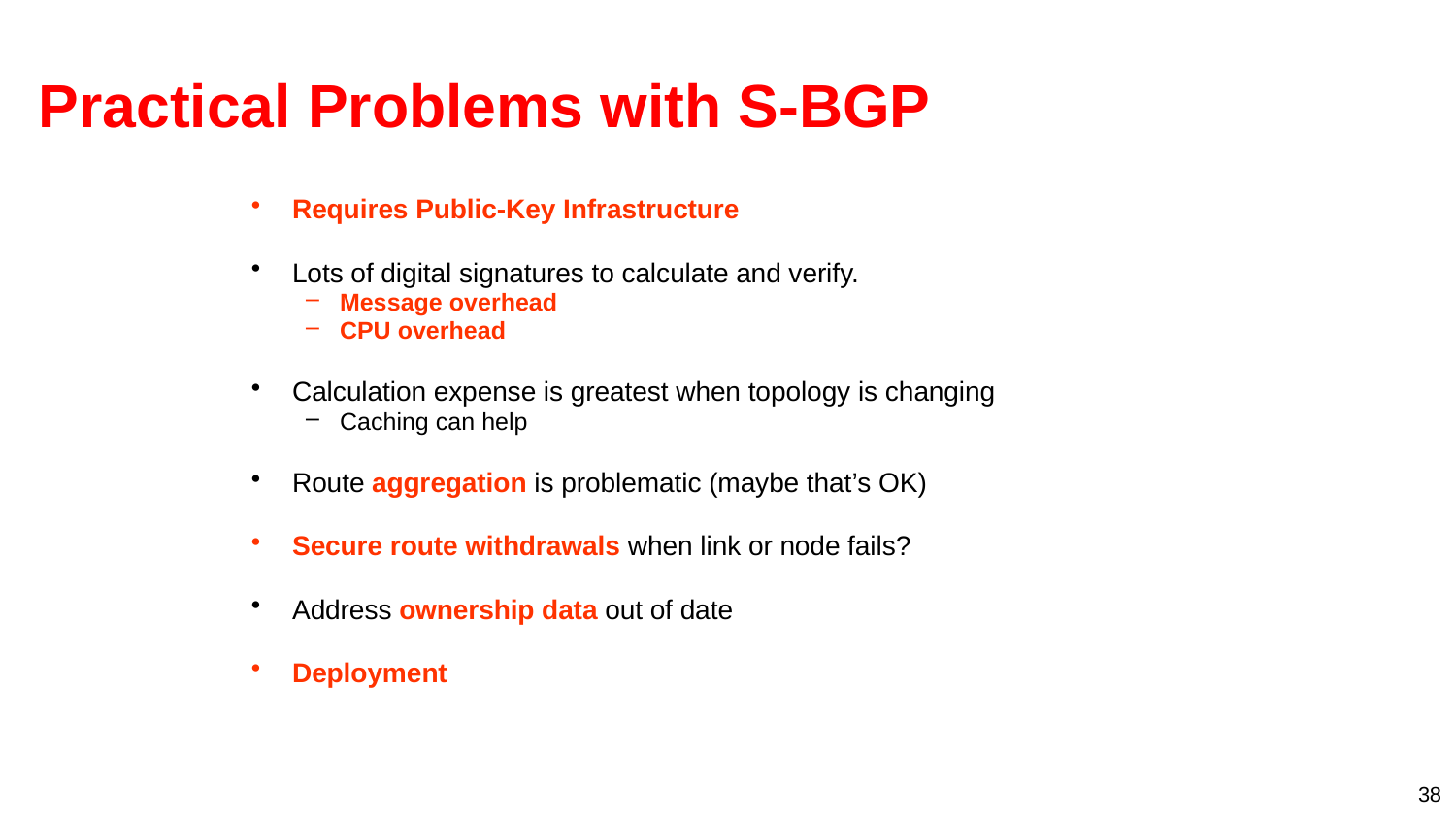

# Practical Problems with S-BGP
Requires Public-Key Infrastructure

Lots of digital signatures to calculate and verify.
Message overhead
CPU overhead

Calculation expense is greatest when topology is changing
Caching can help

Route aggregation is problematic (maybe that’s OK)

Secure route withdrawals when link or node fails?

Address ownership data out of date

Deployment
38